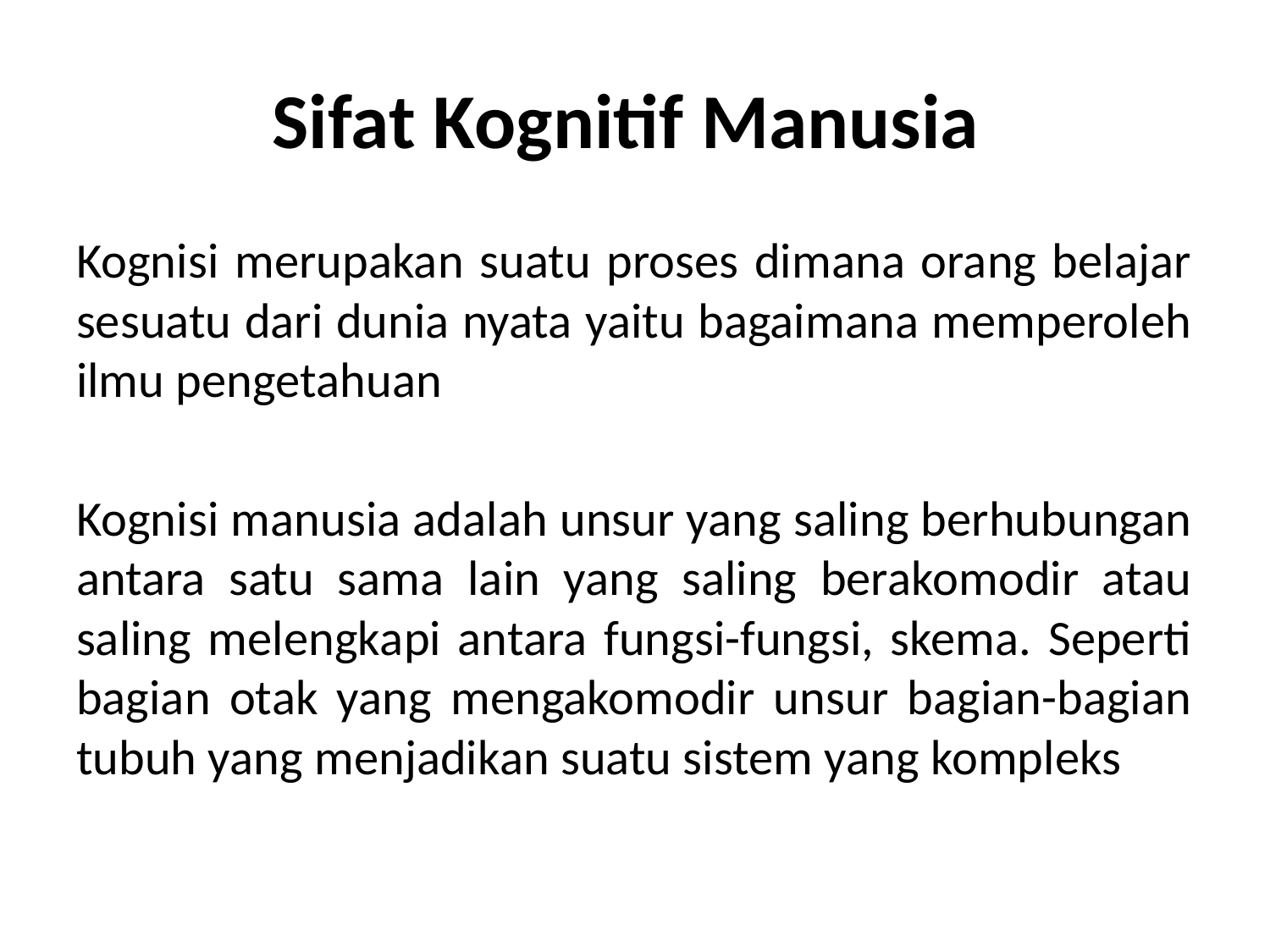

# Sifat Kognitif Manusia
Kognisi merupakan suatu proses dimana orang belajar sesuatu dari dunia nyata yaitu bagaimana memperoleh ilmu pengetahuan

Kognisi manusia adalah unsur yang saling berhubungan antara satu sama lain yang saling berakomodir atau saling melengkapi antara fungsi-fungsi, skema. Seperti bagian otak yang mengakomodir unsur bagian-bagian tubuh yang menjadikan suatu sistem yang kompleks